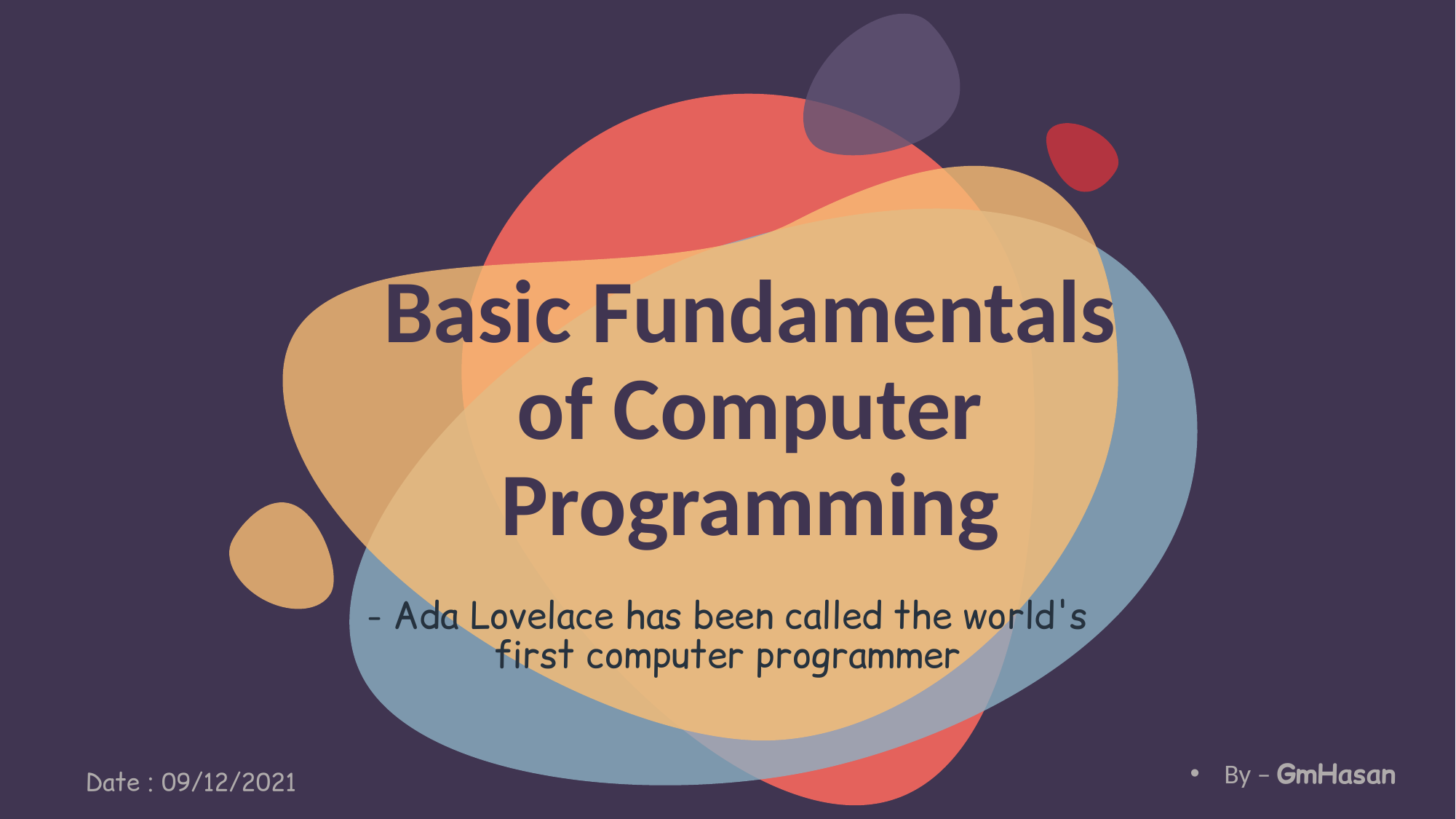

# Basic Fundamentals of Computer Programming
- Ada Lovelace has been called the world's first computer programmer
By – GmHasan
Date : 09/12/2021